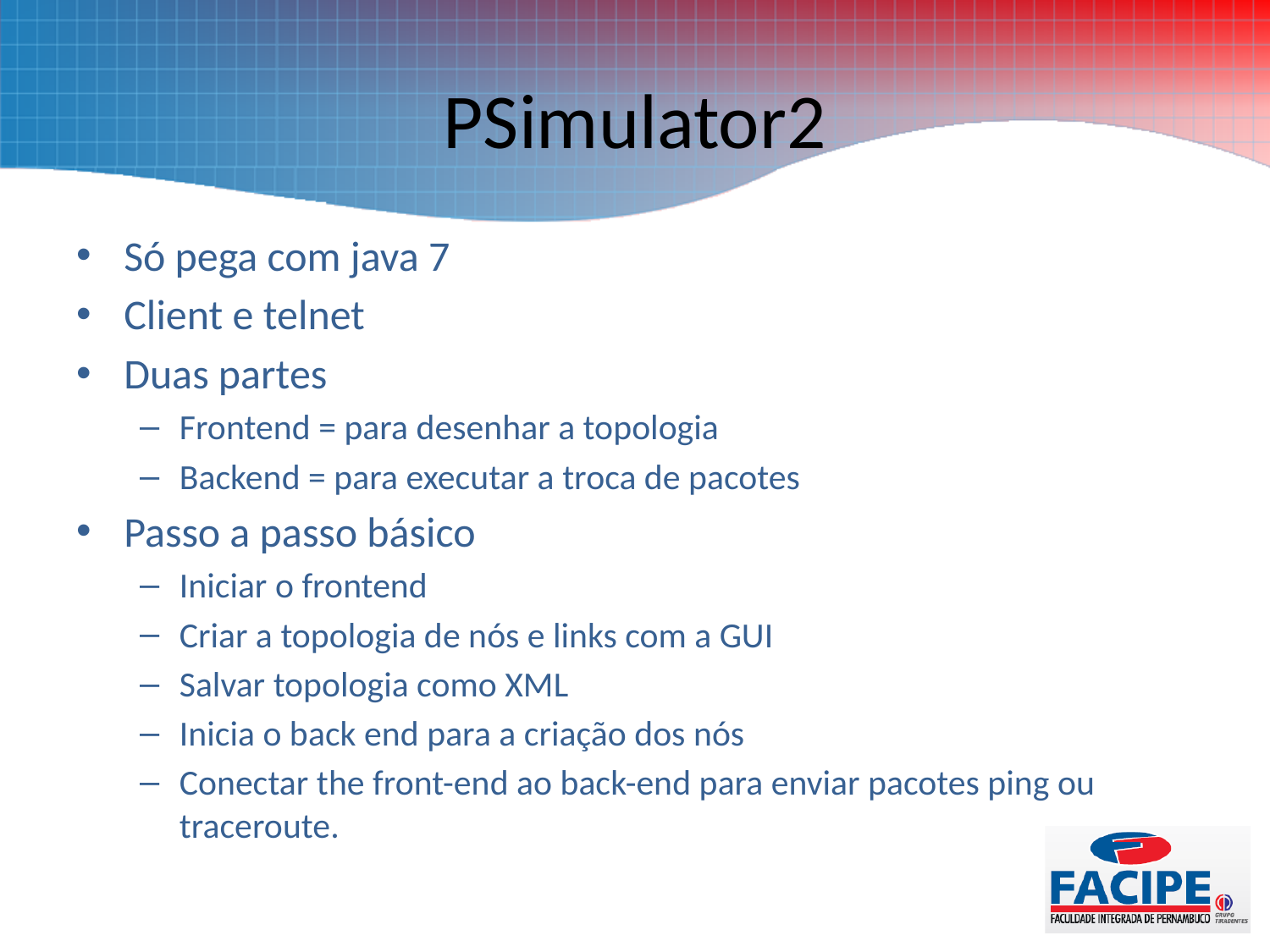

# PSimulator2
Só pega com java 7
Client e telnet
Duas partes
Frontend = para desenhar a topologia
Backend = para executar a troca de pacotes
Passo a passo básico
Iniciar o frontend
Criar a topologia de nós e links com a GUI
Salvar topologia como XML
Inicia o back end para a criação dos nós
Conectar the front-end ao back-end para enviar pacotes ping ou traceroute.